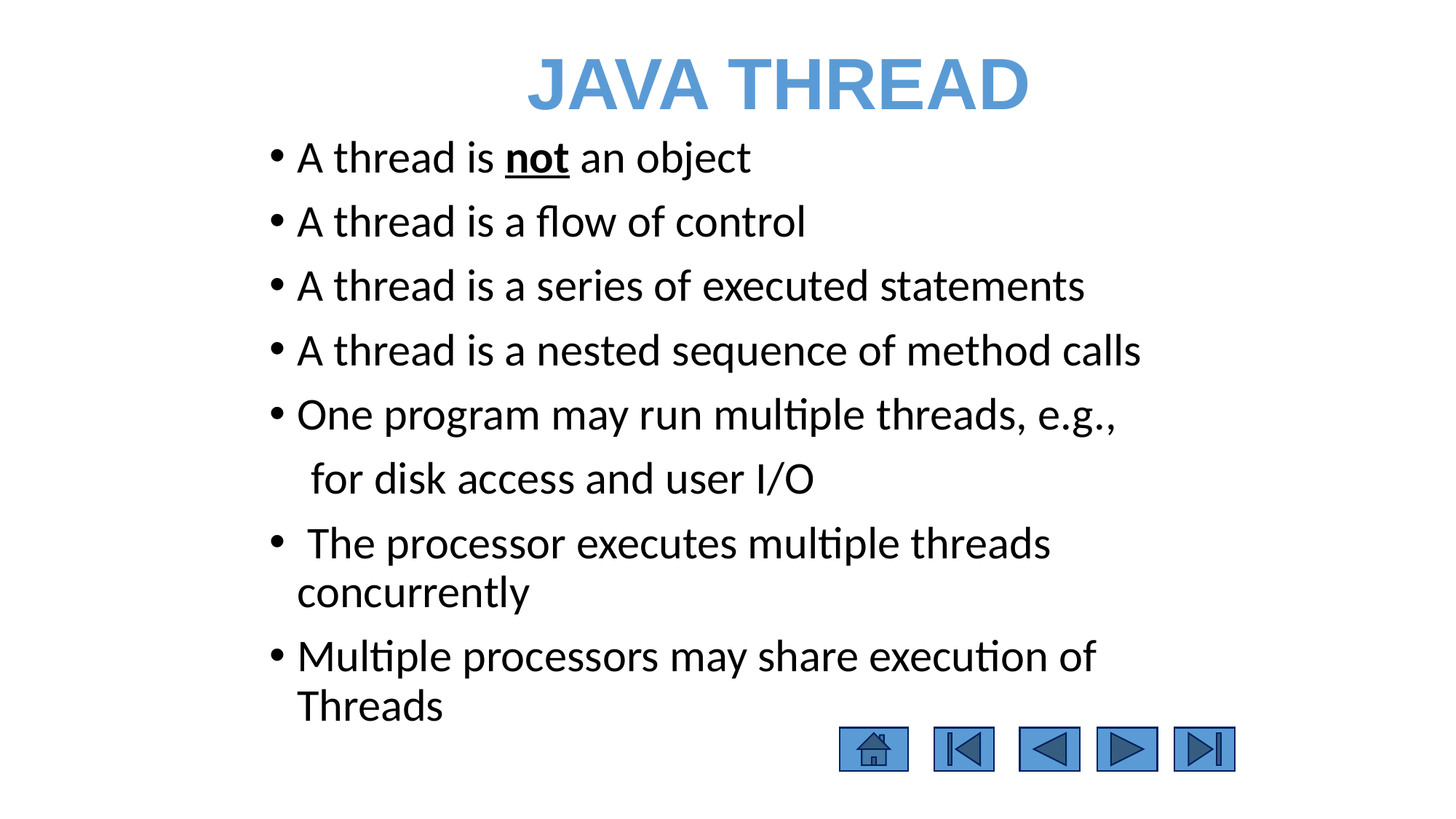

Java THREAD
A thread is not an object
A thread is a flow of control
A thread is a series of executed statements
A thread is a nested sequence of method calls
One program may run multiple threads, e.g.,
    for disk access and user I/O
 The processor executes multiple threads  concurrently
Multiple processors may share execution of  Threads